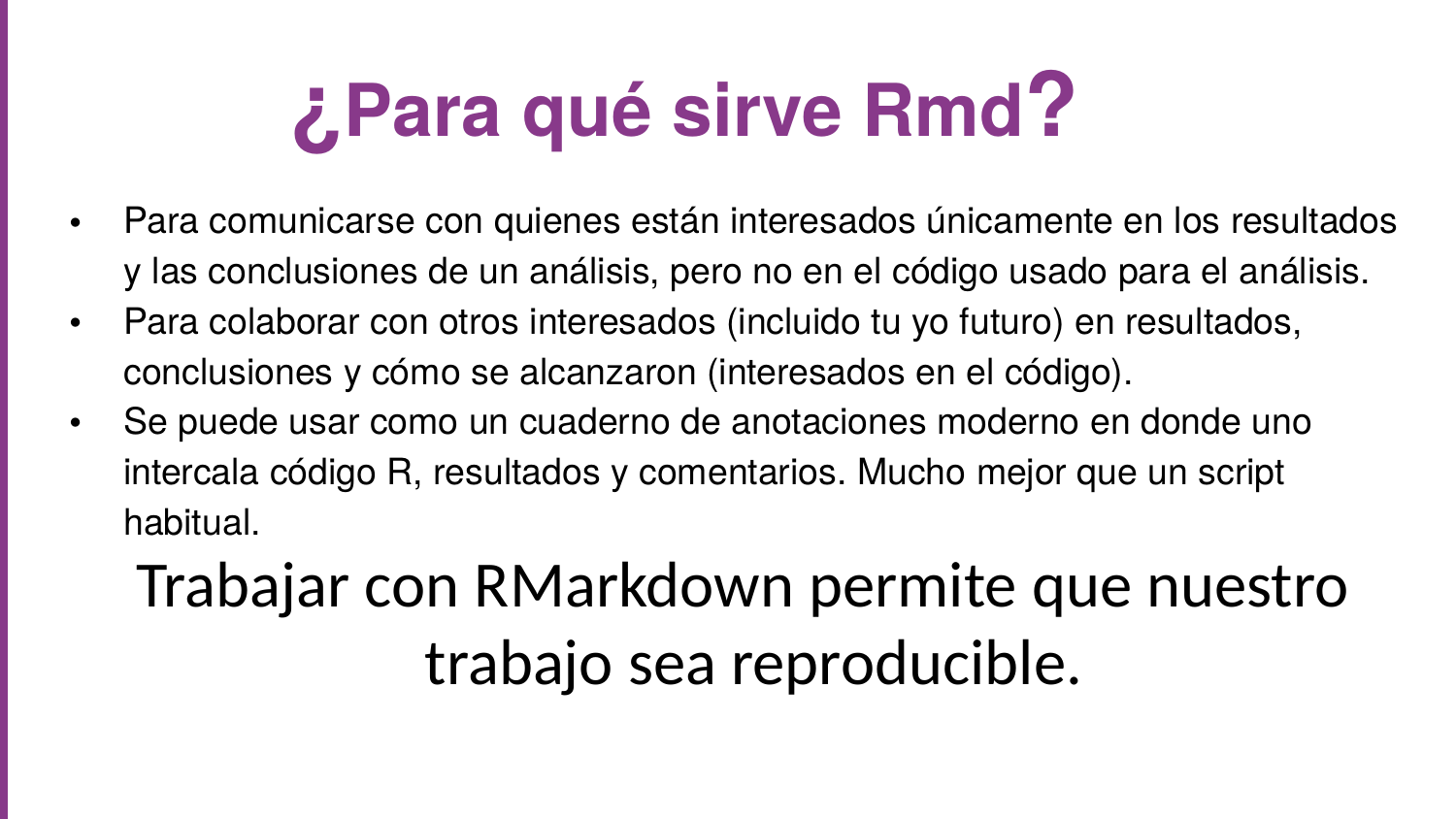

# ¿Para qué sirve Rmd?
Para comunicarse con quienes están interesados únicamente en los resultados y las conclusiones de un análisis, pero no en el código usado para el análisis.
Para colaborar con otros interesados (incluido tu yo futuro) en resultados, conclusiones y cómo se alcanzaron (interesados en el código).
Se puede usar como un cuaderno de anotaciones moderno en donde uno intercala código R, resultados y comentarios. Mucho mejor que un script habitual.
Trabajar con RMarkdown permite que nuestro trabajo sea reproducible.